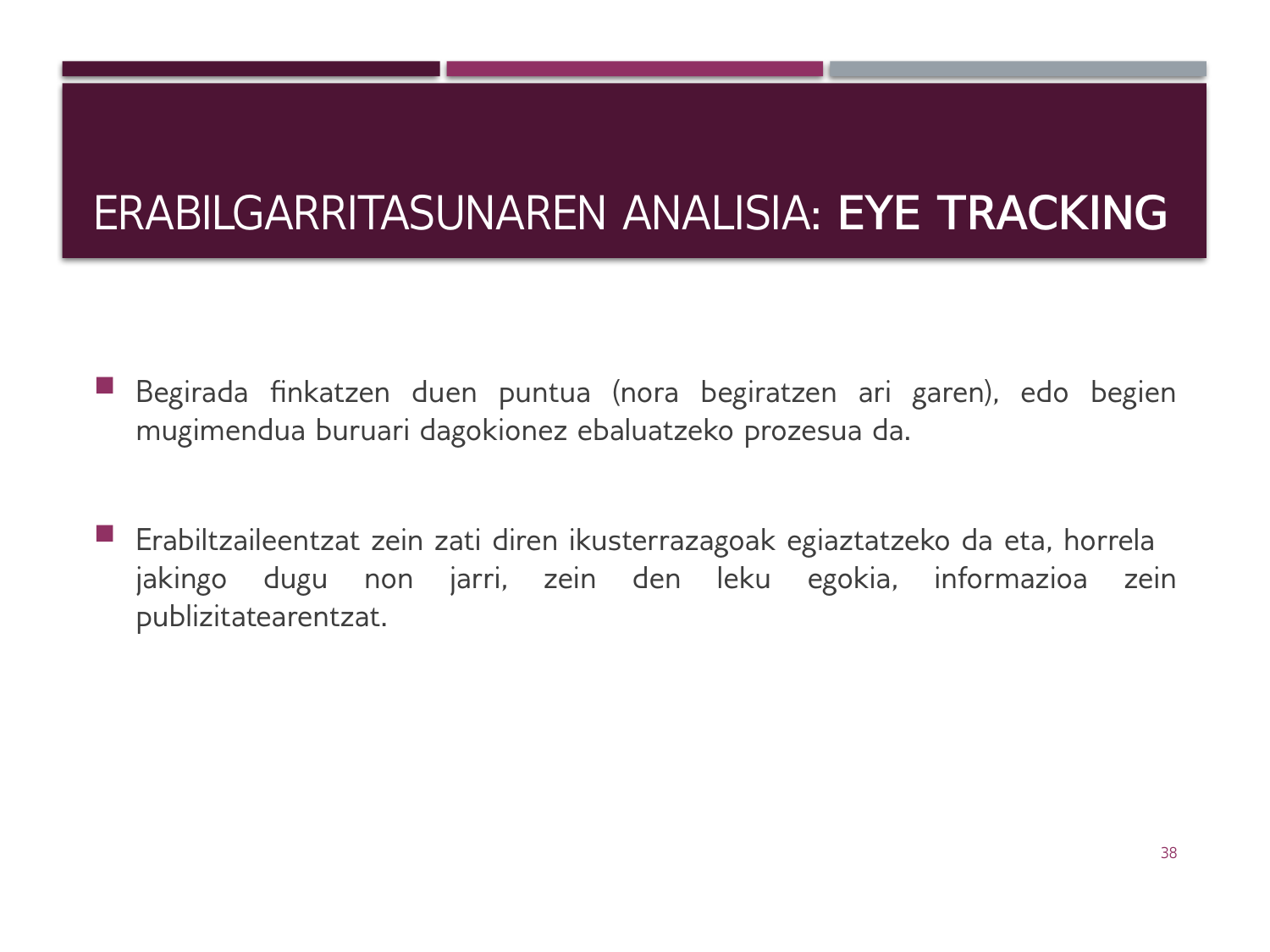

# Erabilgarritasunaren analisia: eye tracking

Begirada finkatzen duen puntua (nora begiratzen ari garen), edo begien mugimendua buruari dagokionez ebaluatzeko prozesua da.

Erabiltzaileentzat zein zati diren ikusterrazagoak egiaztatzeko da eta, horrela   jakingo dugu non jarri, zein den leku egokia, informazioa zein publizitatearentzat.

38